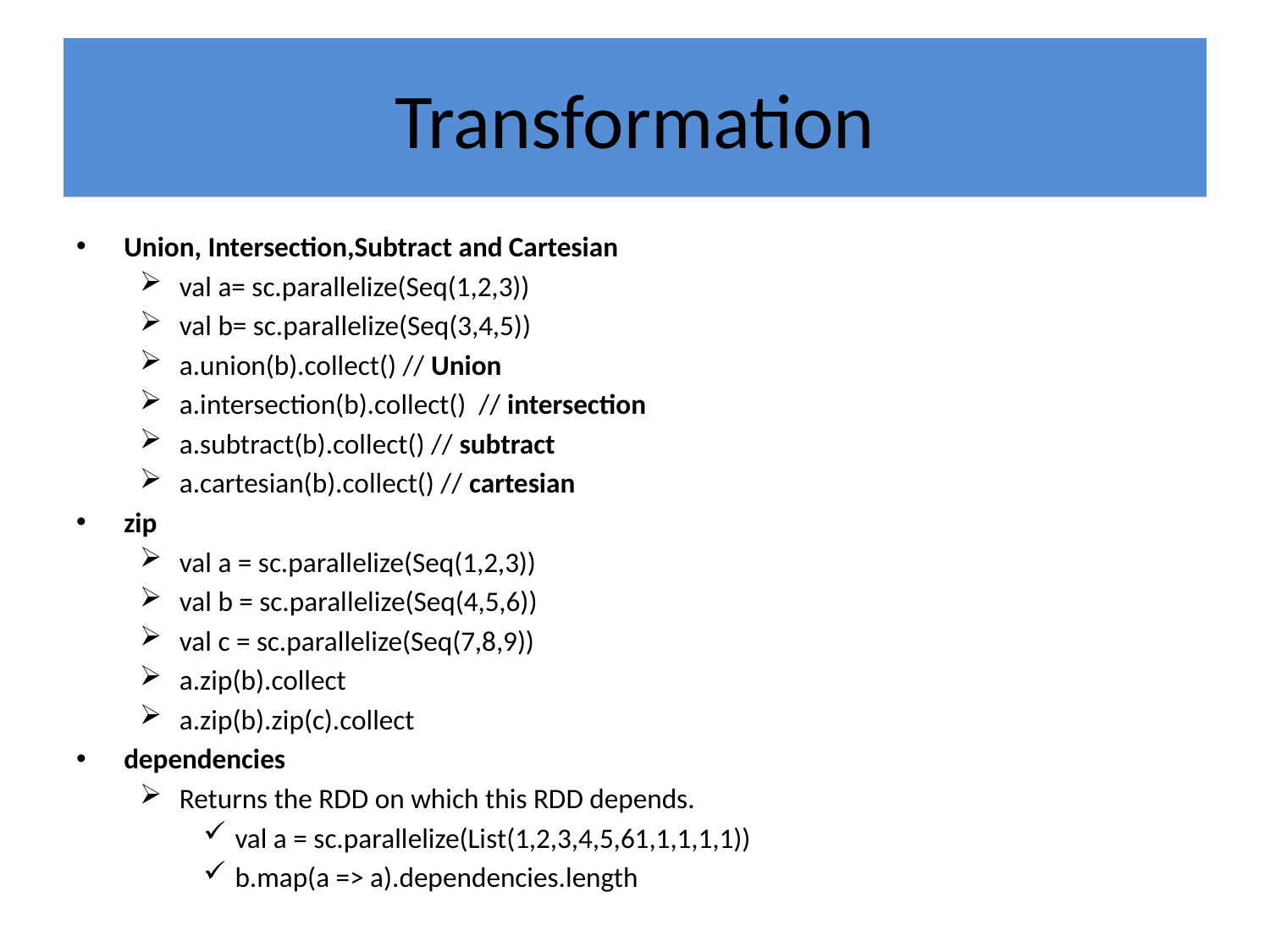

# Transformation
Union, Intersection,Subtract and Cartesian
val a= sc.parallelize(Seq(1,2,3))
val b= sc.parallelize(Seq(3,4,5))
a.union(b).collect() // Union
a.intersection(b).collect()  // intersection
a.subtract(b).collect() // subtract
a.cartesian(b).collect() // cartesian
zip
val a = sc.parallelize(Seq(1,2,3))
val b = sc.parallelize(Seq(4,5,6))
val c = sc.parallelize(Seq(7,8,9))
a.zip(b).collect
a.zip(b).zip(c).collect
dependencies
Returns the RDD on which this RDD depends.
val a = sc.parallelize(List(1,2,3,4,5,61,1,1,1,1))
b.map(a => a).dependencies.length